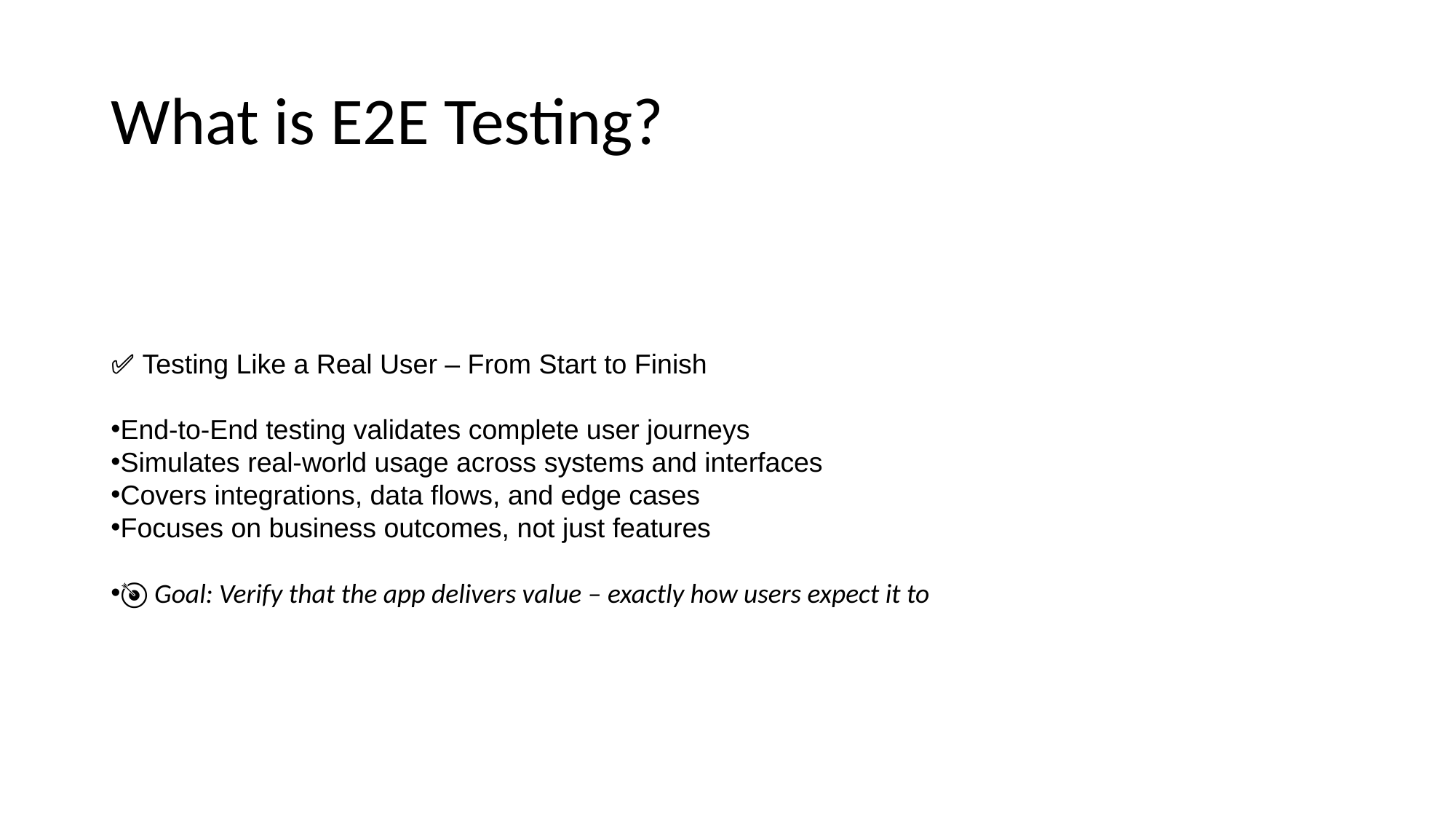

# What is E2E Testing?
✅ Testing Like a Real User – From Start to Finish

End-to-End testing validates complete user journeys
Simulates real-world usage across systems and interfaces
Covers integrations, data flows, and edge cases
Focuses on business outcomes, not just features

🎯 Goal: Verify that the app delivers value – exactly how users expect it to